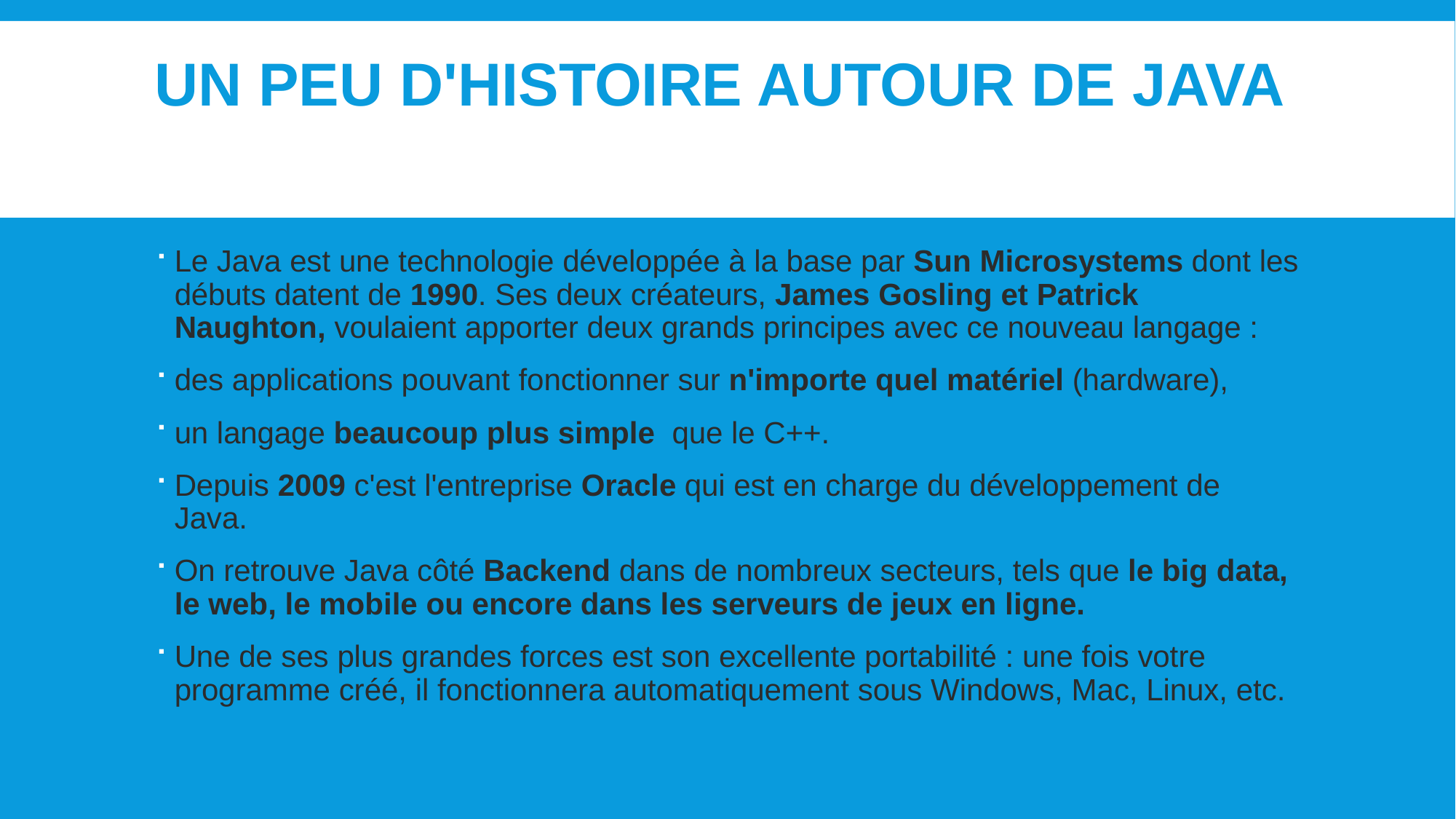

# Un peu d'histoire autour de Java
Le Java est une technologie développée à la base par Sun Microsystems dont les débuts datent de 1990. Ses deux créateurs, James Gosling et Patrick Naughton, voulaient apporter deux grands principes avec ce nouveau langage :
des applications pouvant fonctionner sur n'importe quel matériel (hardware),
un langage beaucoup plus simple  que le C++.
Depuis 2009 c'est l'entreprise Oracle qui est en charge du développement de Java.
On retrouve Java côté Backend dans de nombreux secteurs, tels que le big data, le web, le mobile ou encore dans les serveurs de jeux en ligne.
Une de ses plus grandes forces est son excellente portabilité : une fois votre programme créé, il fonctionnera automatiquement sous Windows, Mac, Linux, etc.